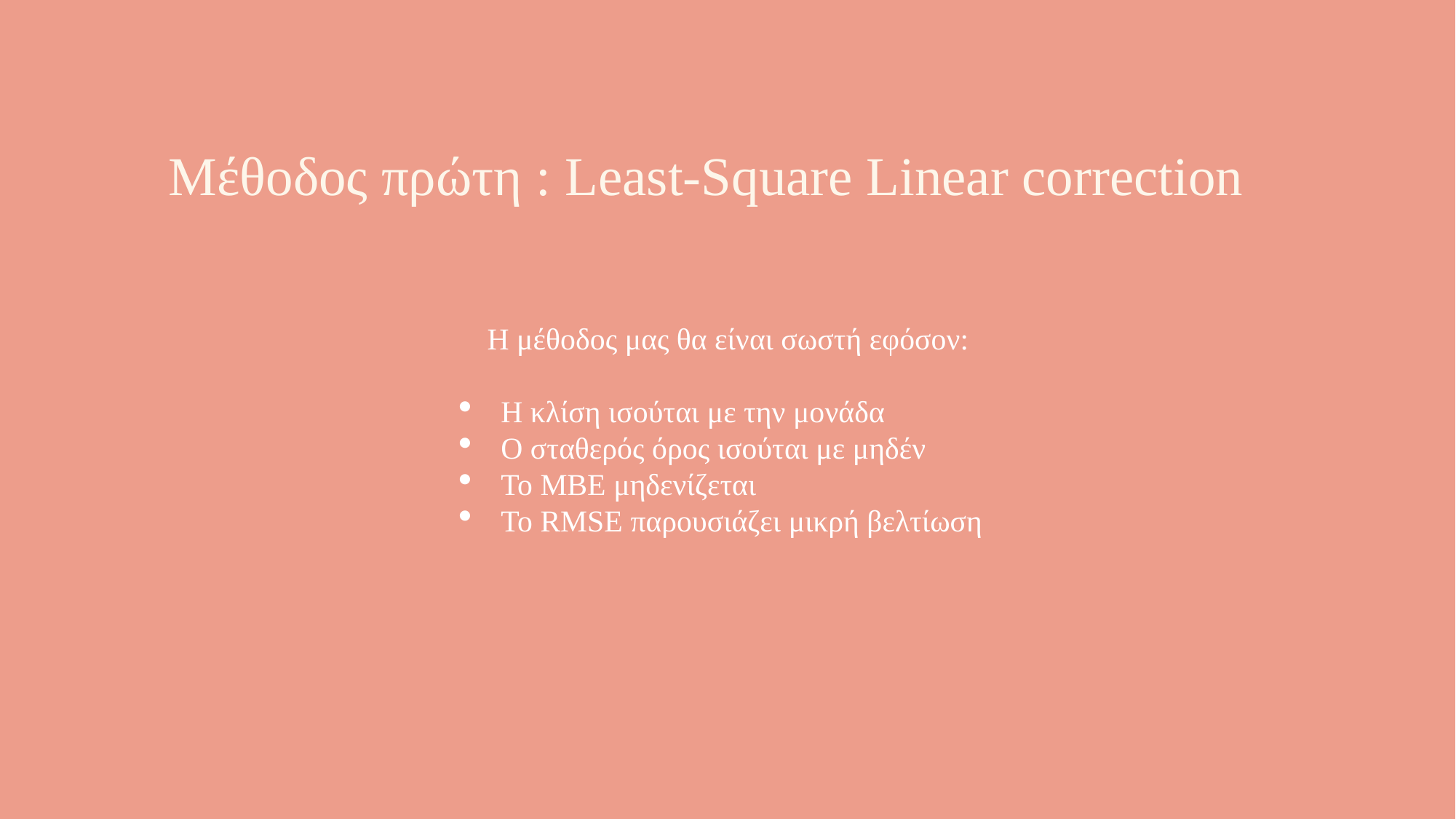

Μέθοδος πρώτη : Least-Square Linear correction
Η μέθοδος μας θα είναι σωστή εφόσον:

Η κλίση ισούται με την μονάδα
Ο σταθερός όρος ισούται με μηδέν
Το MBE μηδενίζεται
Το RMSE παρουσιάζει μικρή βελτίωση